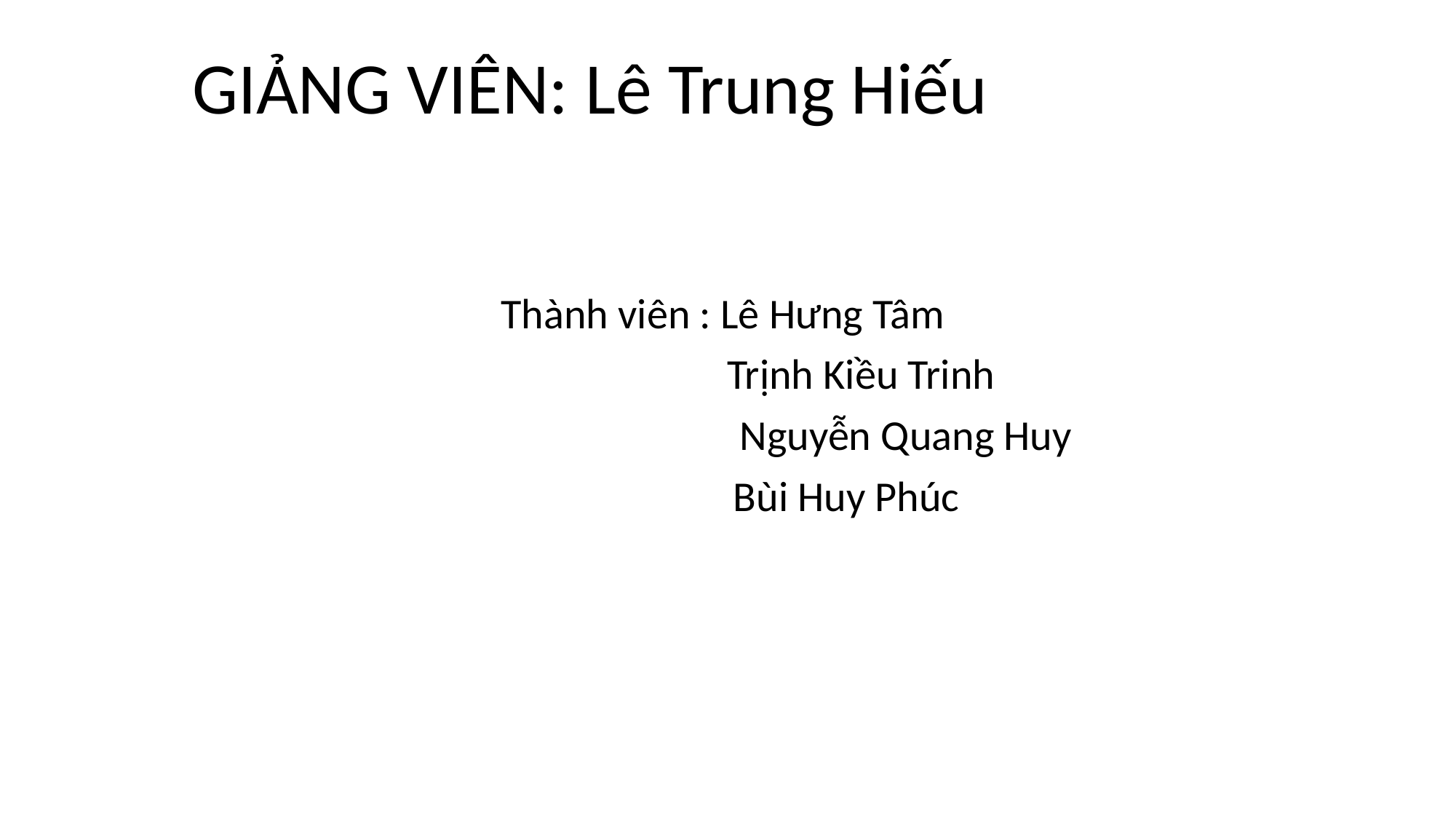

# GIẢNG VIÊN: Lê Trung Hiếu
Thành viên : Lê Hưng Tâm
		     Trịnh Kiều Trinh
			   Nguyễn Quang Huy
		  Bùi Huy Phúc